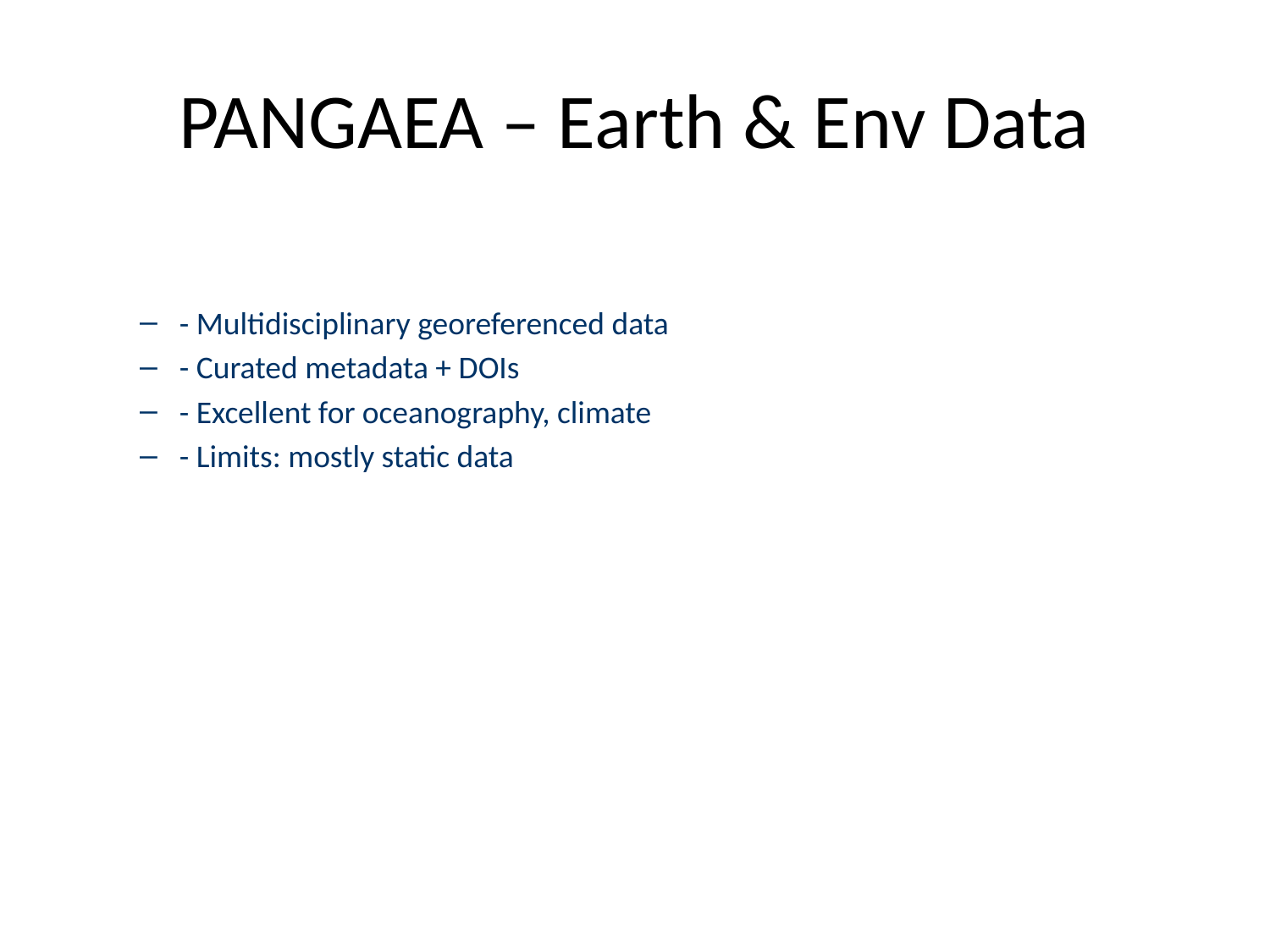

# PANGAEA – Earth & Env Data

- Multidisciplinary georeferenced data
- Curated metadata + DOIs
- Excellent for oceanography, climate
- Limits: mostly static data